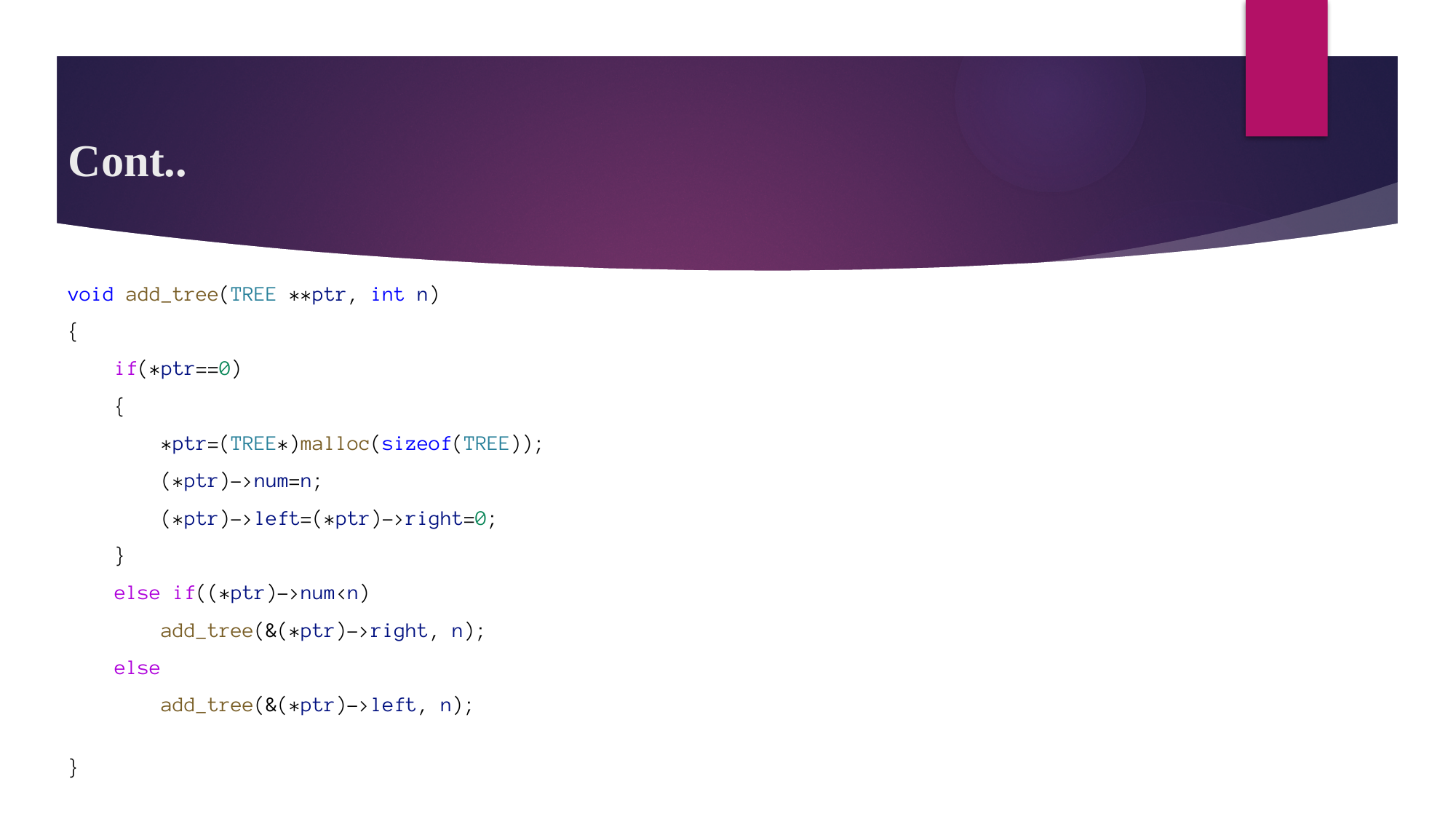

# Cont..
void add_tree(TREE **ptr, int n)
{
    if(*ptr==0)
    {
        *ptr=(TREE*)malloc(sizeof(TREE));
        (*ptr)->num=n;
        (*ptr)->left=(*ptr)->right=0;
    }
    else if((*ptr)->num<n)
        add_tree(&(*ptr)->right, n);
    else
        add_tree(&(*ptr)->left, n);
}